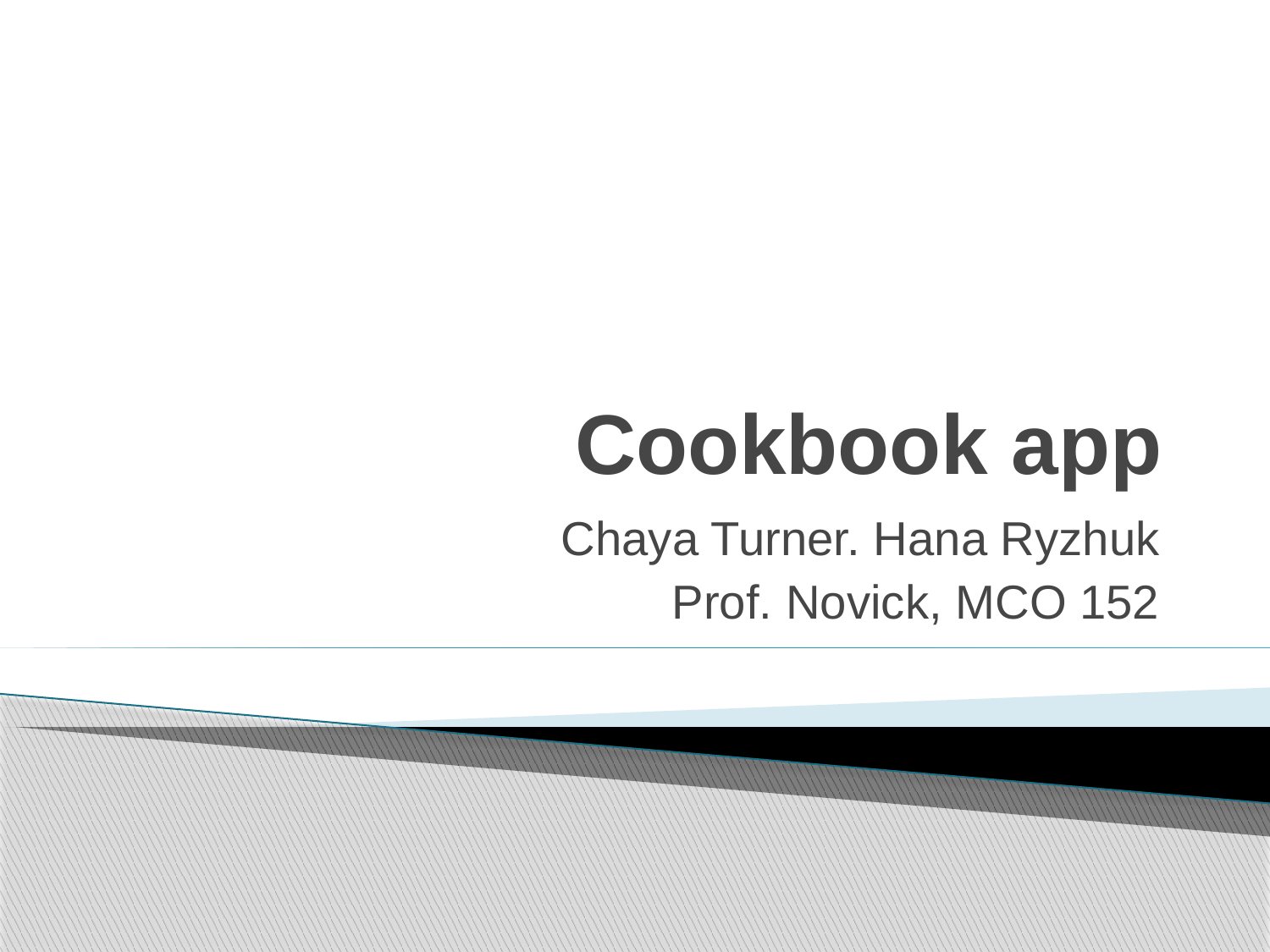

# Cookbook app
Chaya Turner. Hana Ryzhuk
Prof. Novick, MCO 152